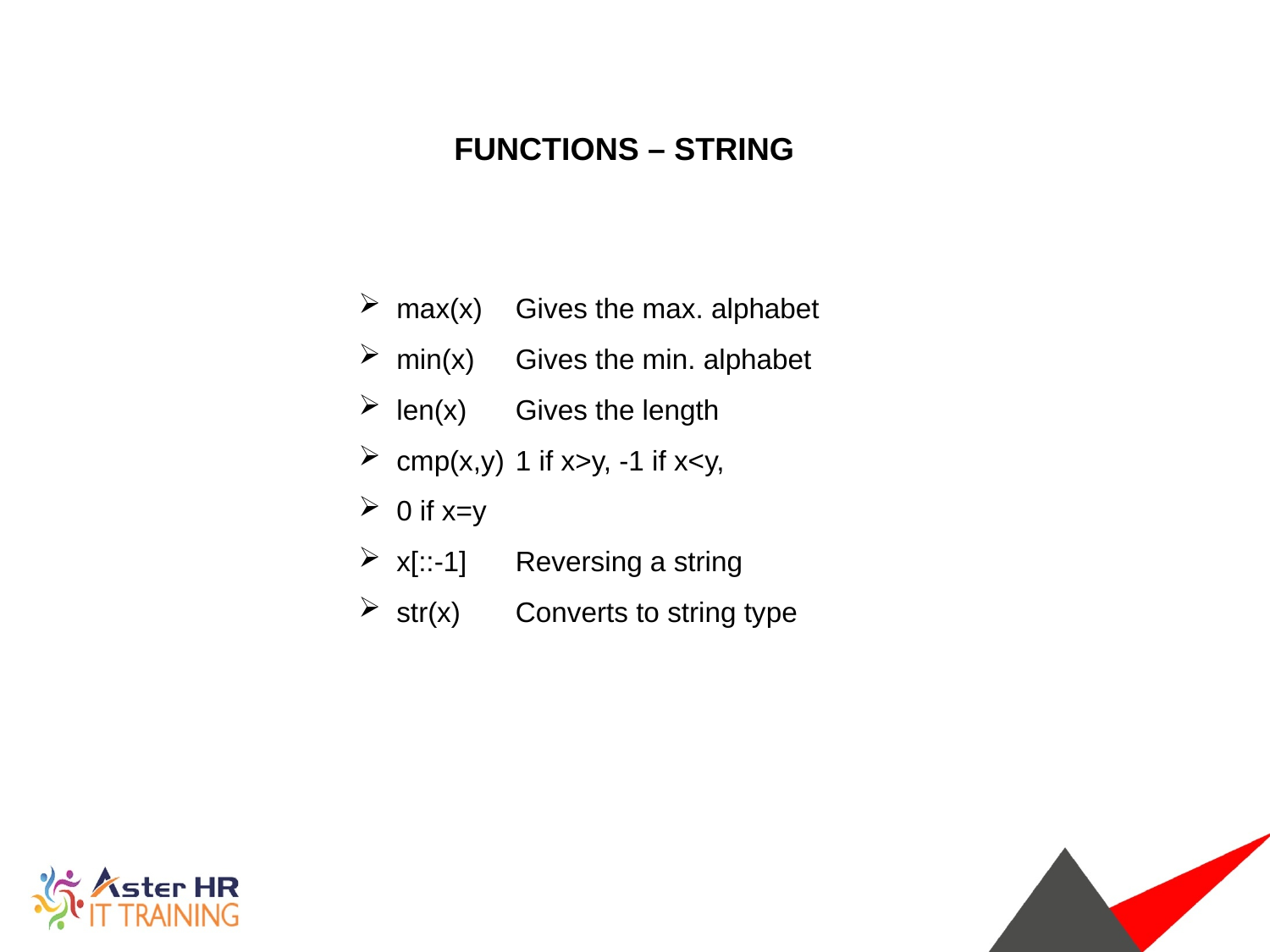

FUNCTIONS – STRING
 max(x)	Gives the max. alphabet
 min(x)	Gives the min. alphabet
 len(x)	Gives the length
 cmp(x,y)	1 if x>y, -1 if x<y,
 0 if x=y
 x[::-1]	Reversing a string
 str(x)	Converts to string type